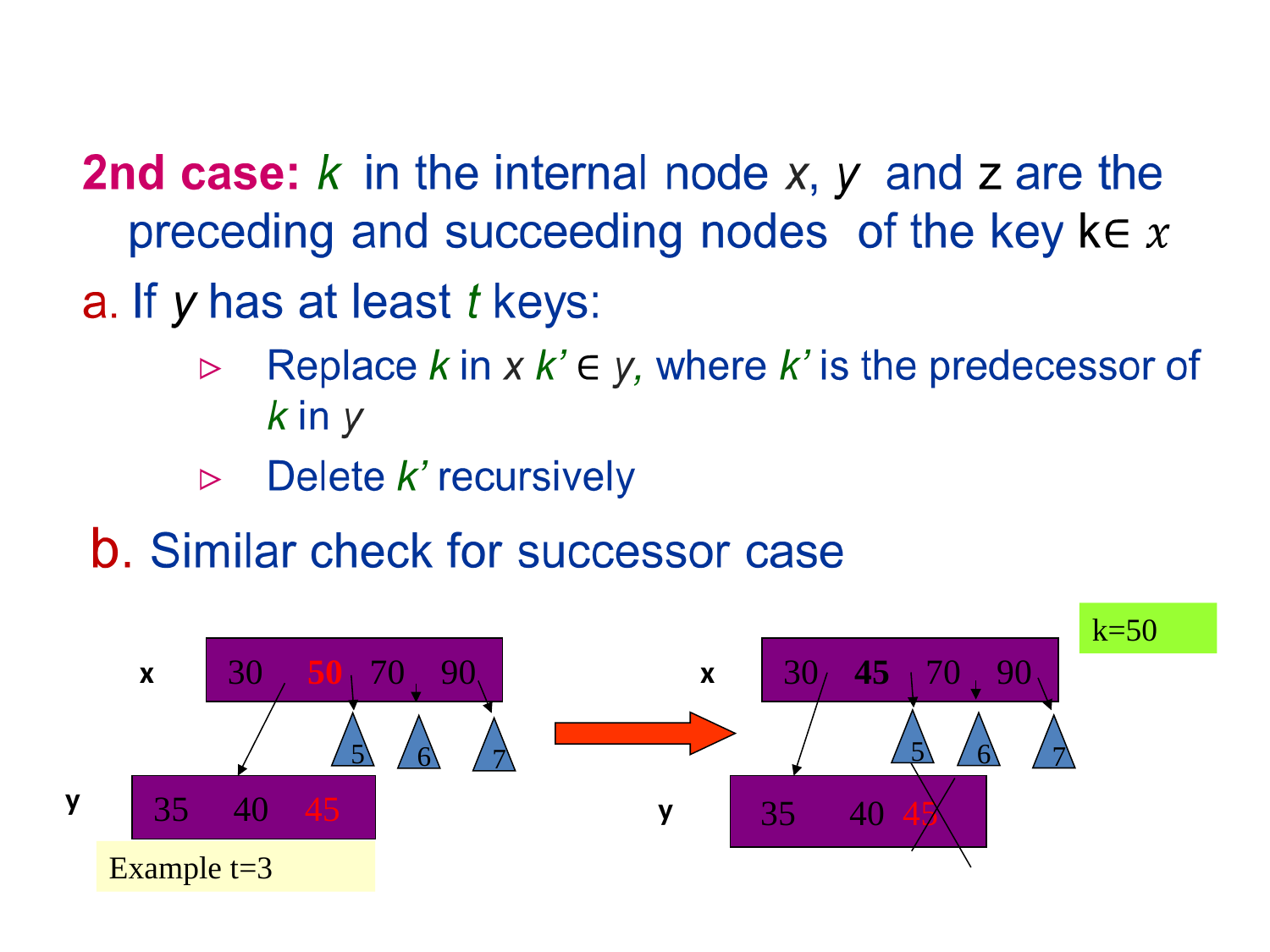

k=50
 30     50   70    90
 30    45    70    90
x
x

5

6
5
7
6
7

y
 35     40    45

  35      40  45

y
Example t=3